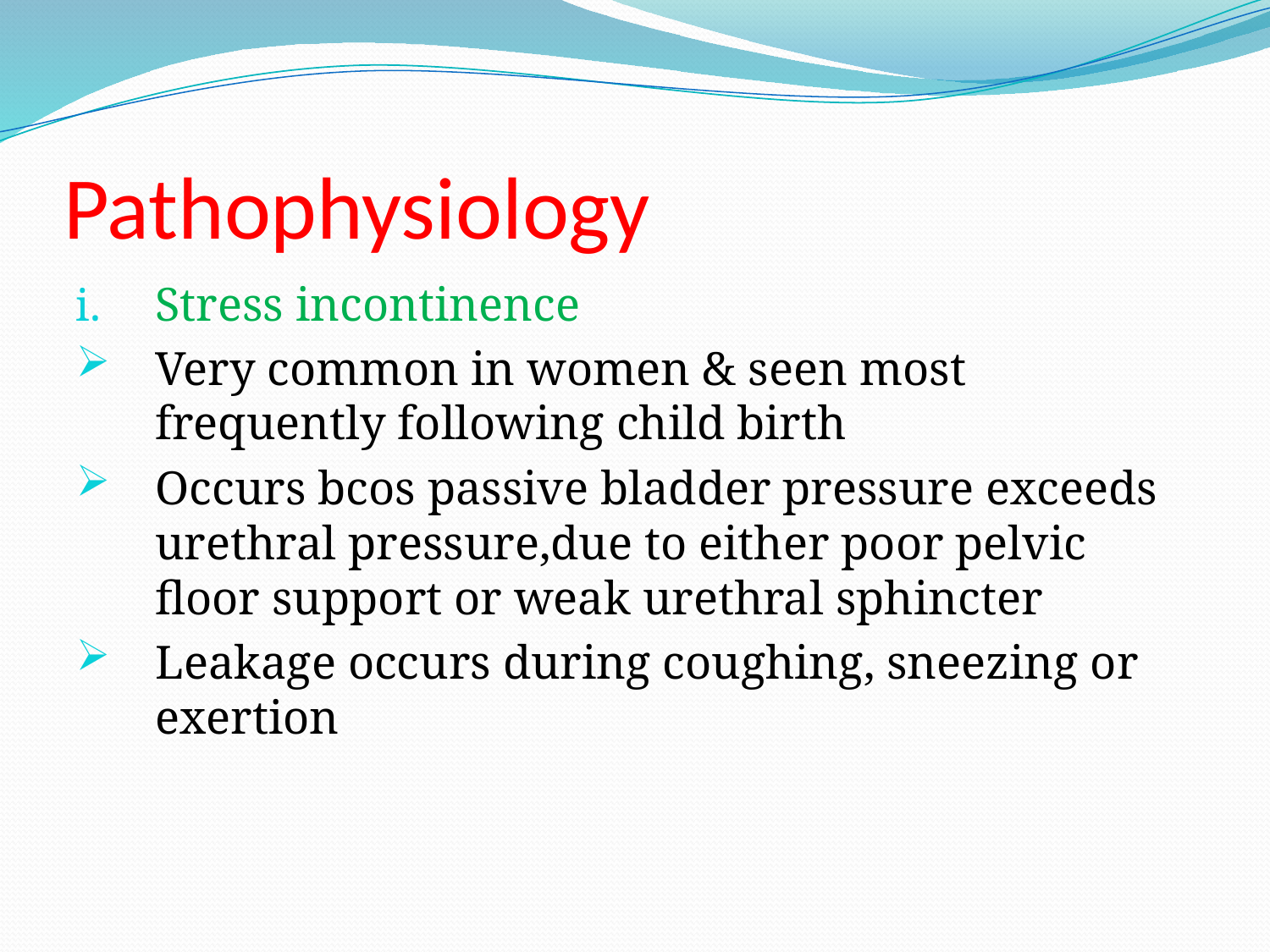

# Pathophysiology
Stress incontinence
Very common in women & seen most frequently following child birth
Occurs bcos passive bladder pressure exceeds urethral pressure,due to either poor pelvic floor support or weak urethral sphincter
Leakage occurs during coughing, sneezing or exertion